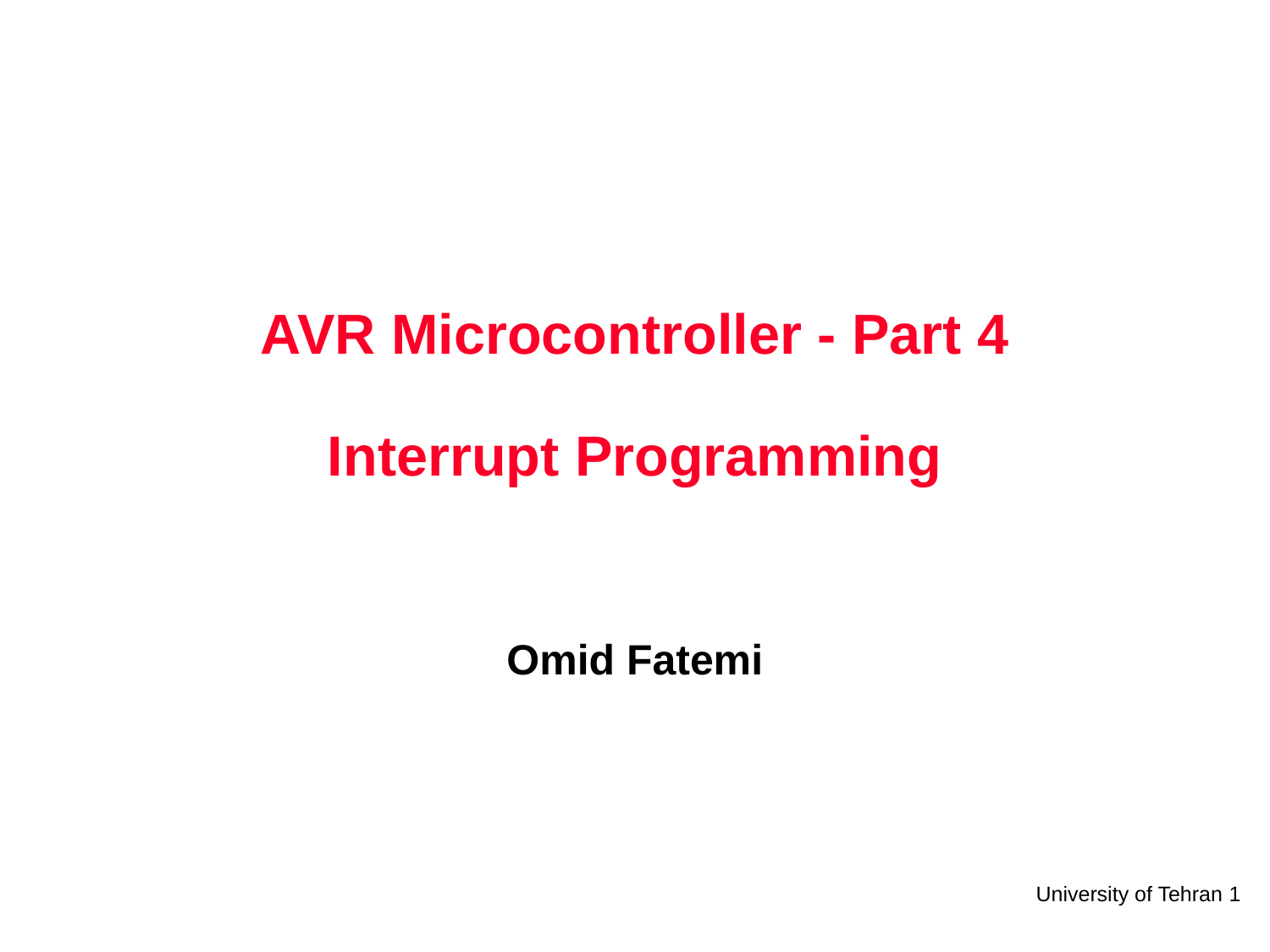

# AVR Microcontroller - Part 4 Interrupt Programming
Omid Fatemi